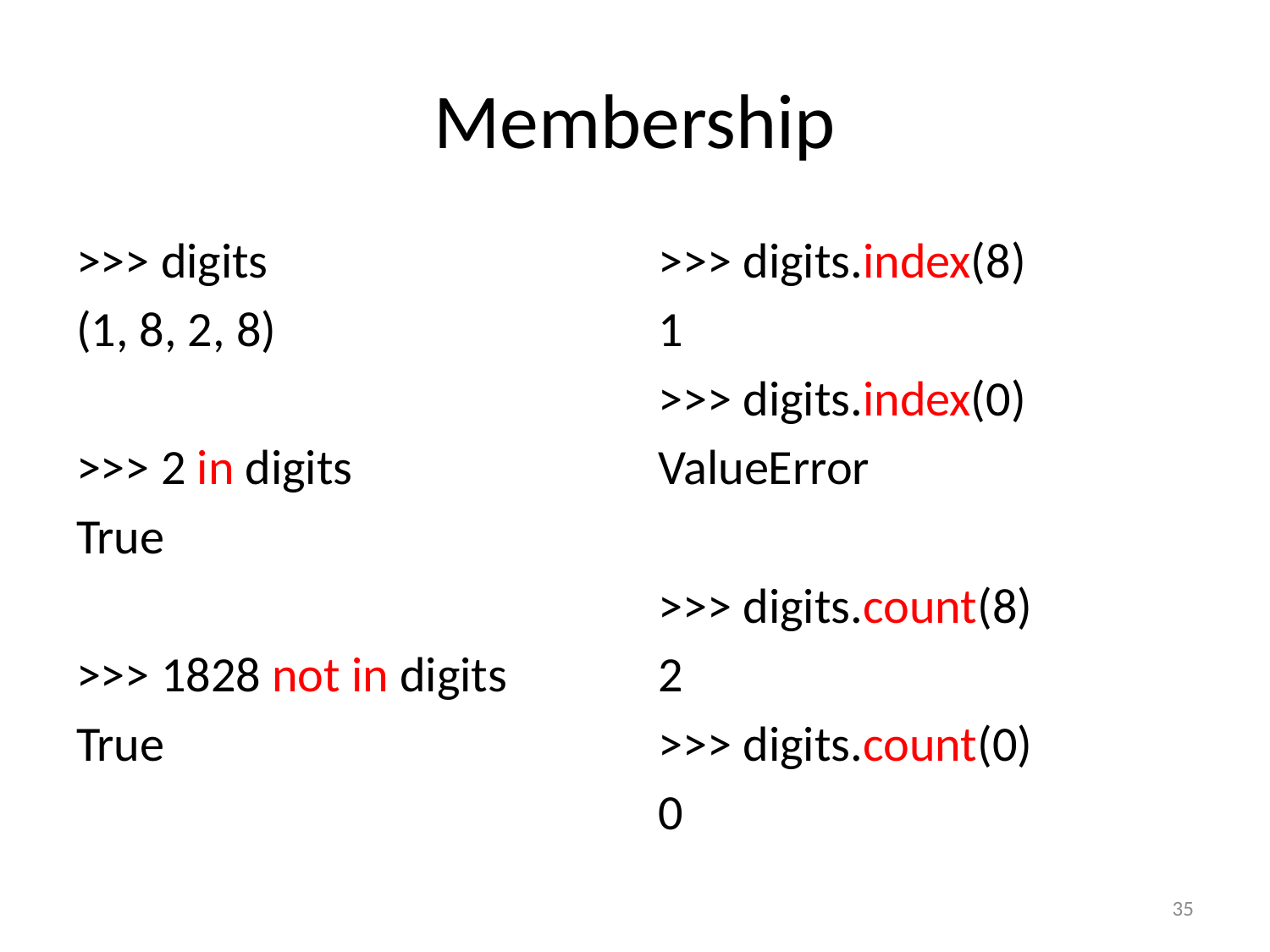

# Membership
>>> digits
(1, 8, 2, 8)

>>> 2 in digits
True

>>> 1828 not in digits
True
>>> digits.index(8)
1
>>> digits.index(0)
ValueError

>>> digits.count(8)
2
>>> digits.count(0)
0
35